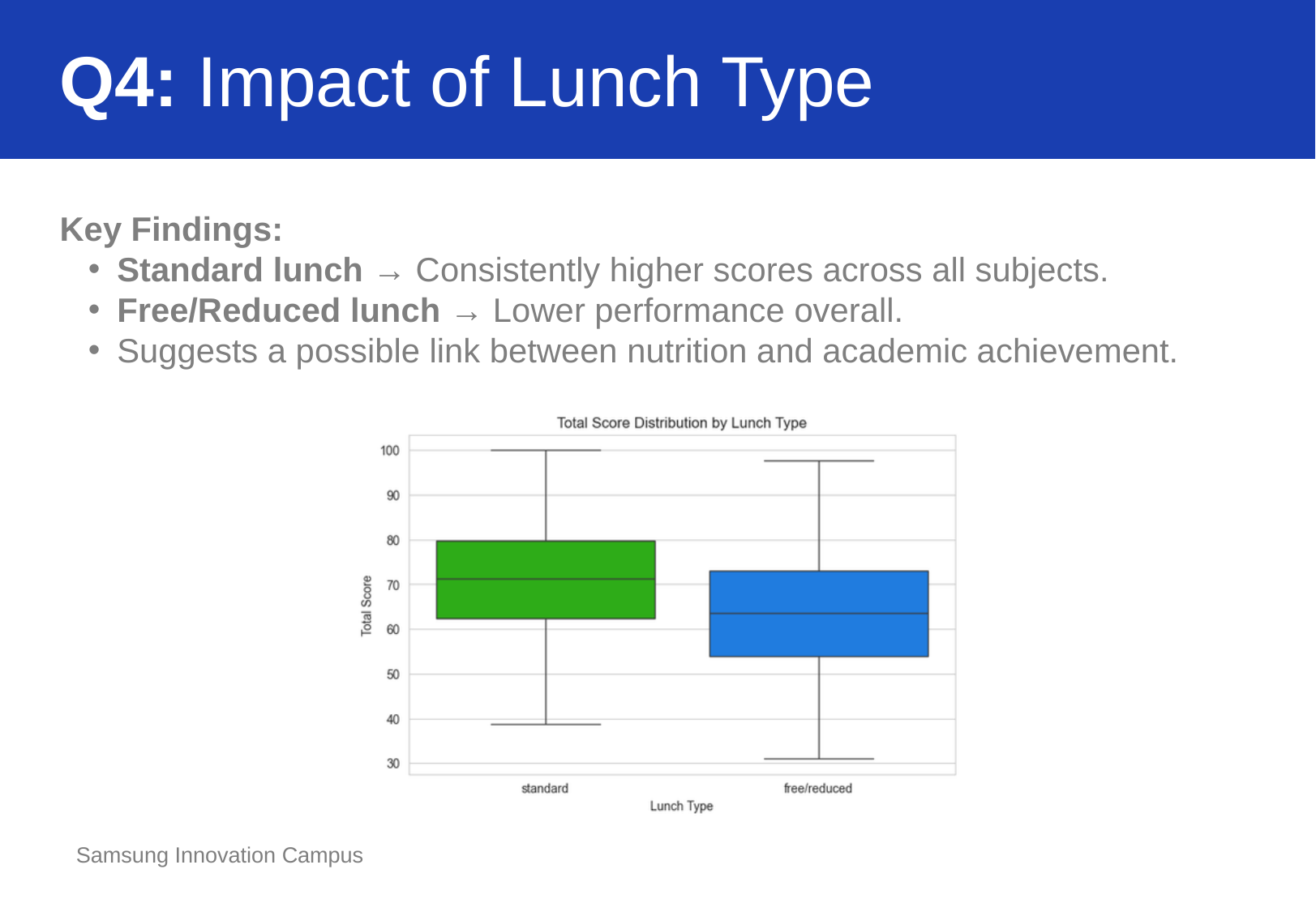

Q4: Impact of Lunch Type
Key Findings:
Standard lunch → Consistently higher scores across all subjects.
Free/Reduced lunch → Lower performance overall.
Suggests a possible link between nutrition and academic achievement.

Samsung Innovation Campus